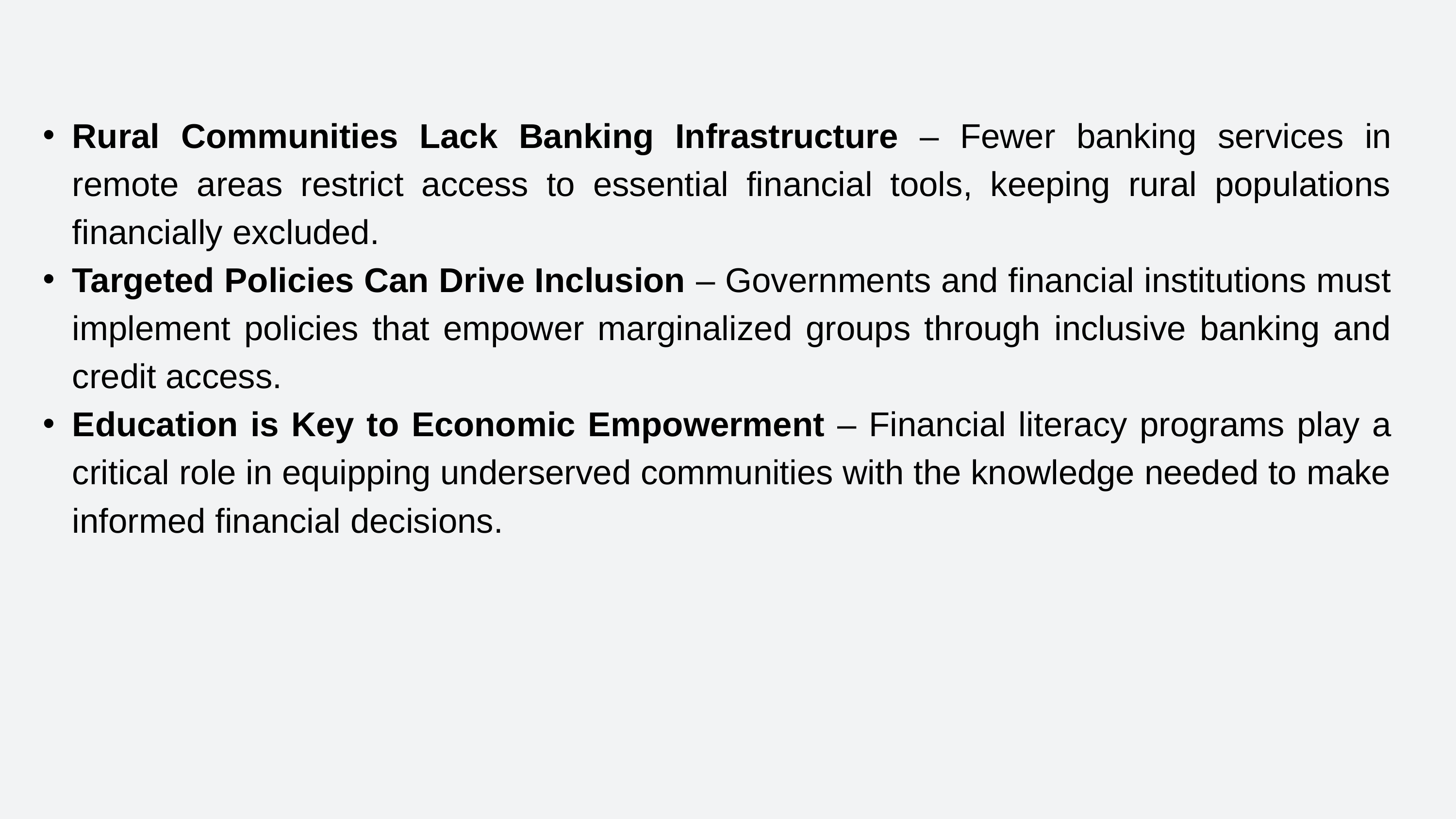

Rural Communities Lack Banking Infrastructure – Fewer banking services in remote areas restrict access to essential financial tools, keeping rural populations financially excluded.
Targeted Policies Can Drive Inclusion – Governments and financial institutions must implement policies that empower marginalized groups through inclusive banking and credit access.
Education is Key to Economic Empowerment – Financial literacy programs play a critical role in equipping underserved communities with the knowledge needed to make informed financial decisions.